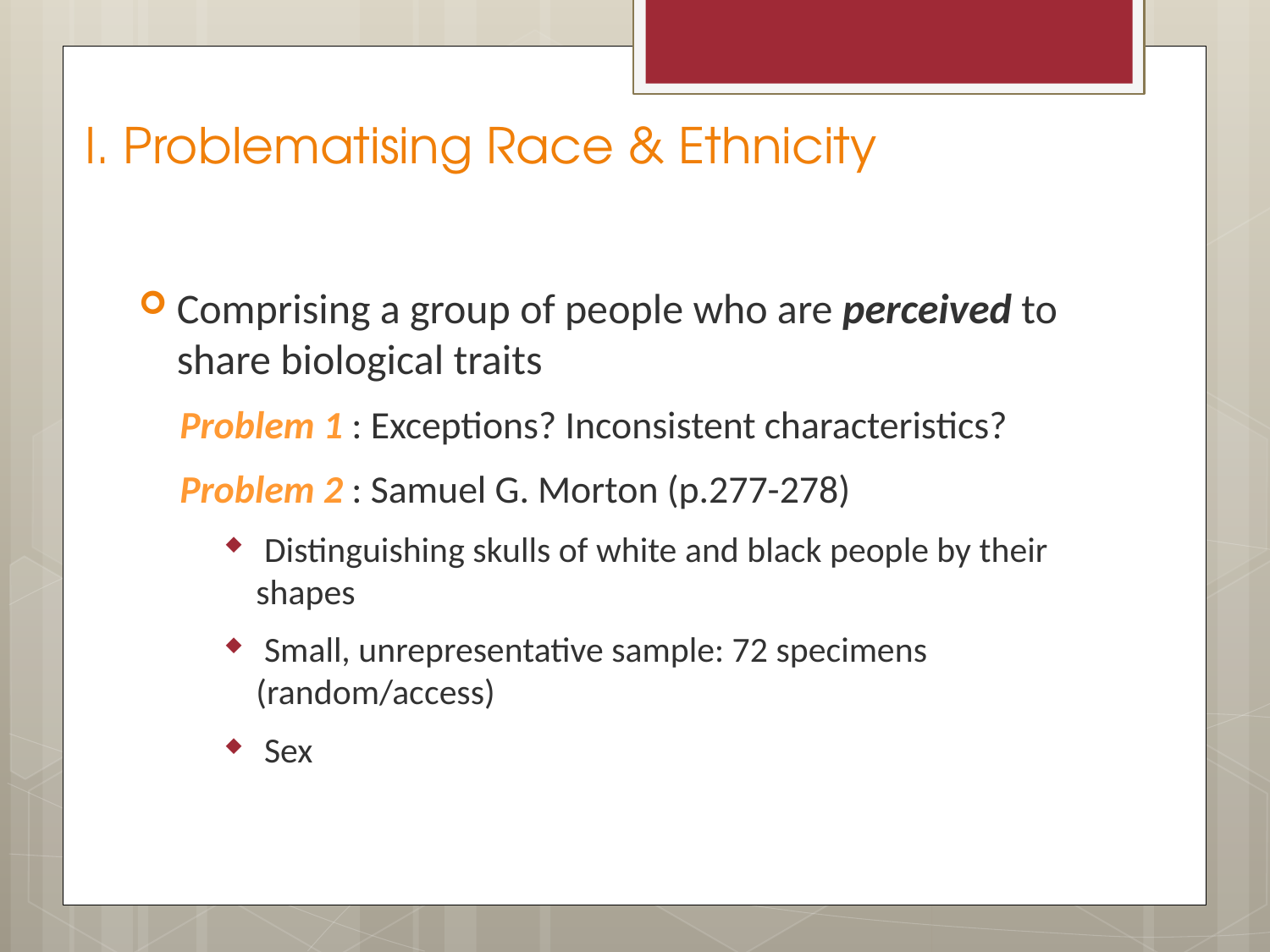

# I. Problematising Race & Ethnicity
Comprising a group of people who are perceived to share biological traits
Problem 1 : Exceptions? Inconsistent characteristics?
Problem 2 : Samuel G. Morton (p.277-278)
 Distinguishing skulls of white and black people by their shapes
 Small, unrepresentative sample: 72 specimens (random/access)
 Sex